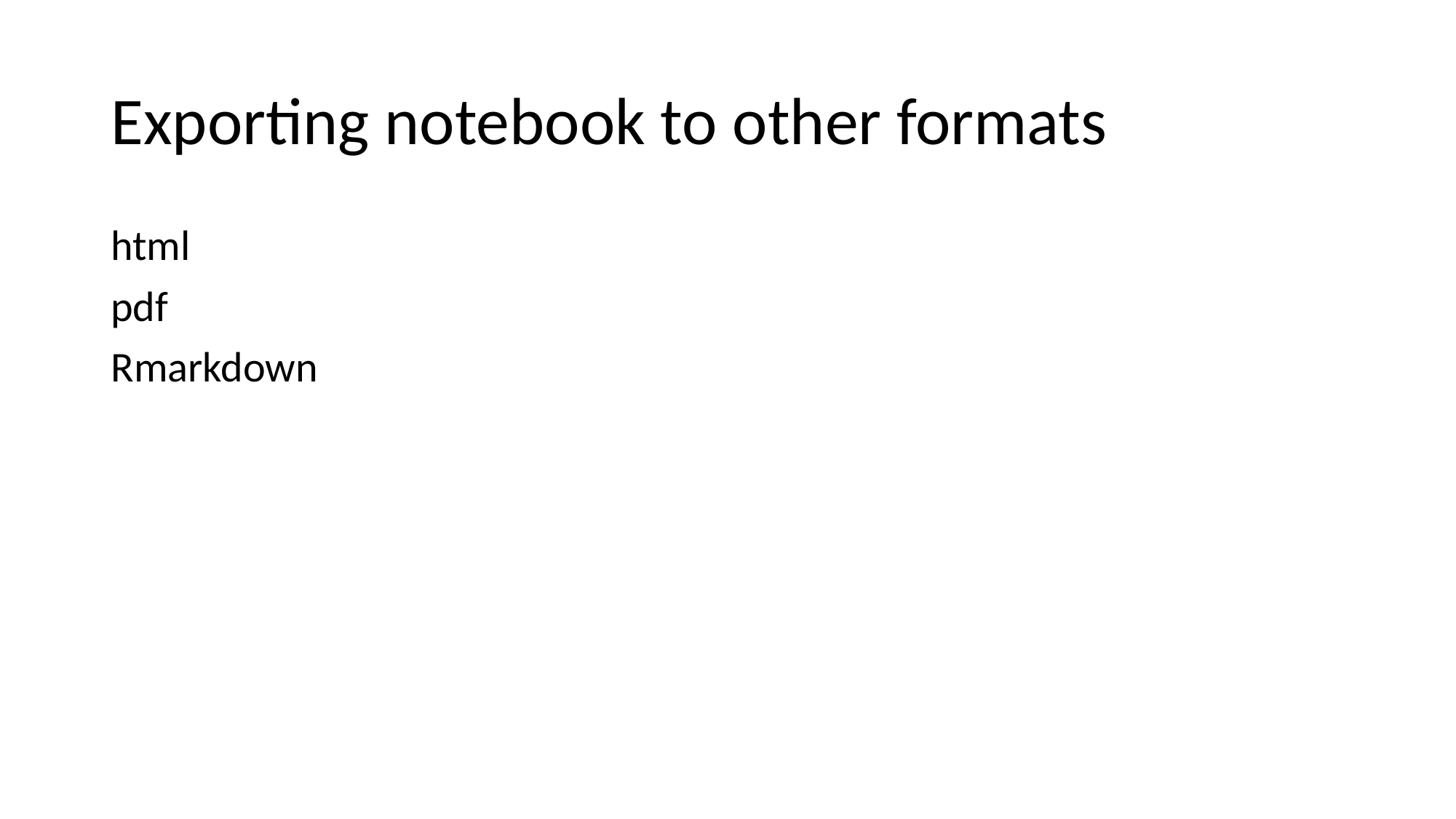

# Exporting notebook to other formats
html
pdf
Rmarkdown